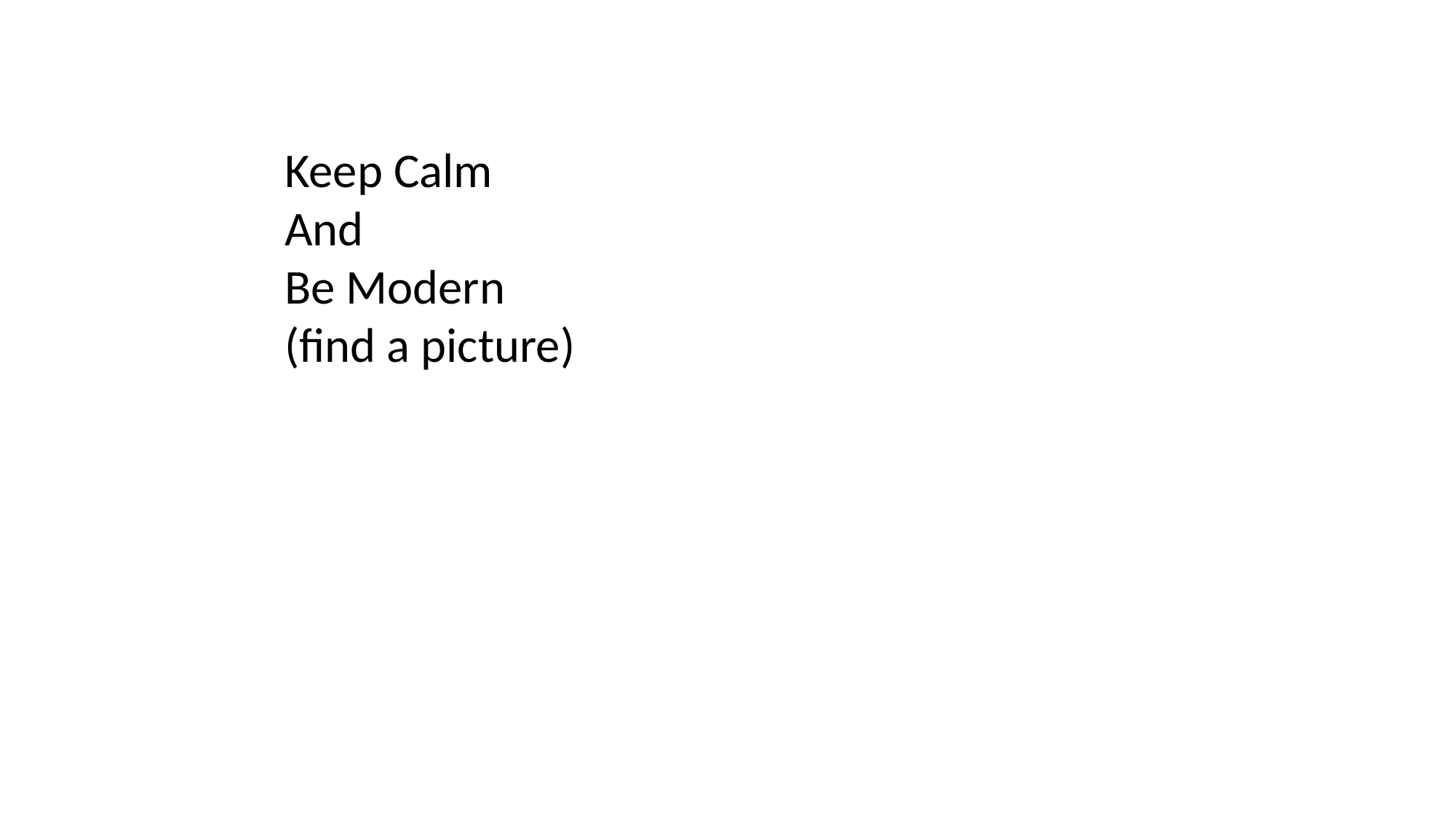

Keep Calm
And
Be Modern
(find a picture)